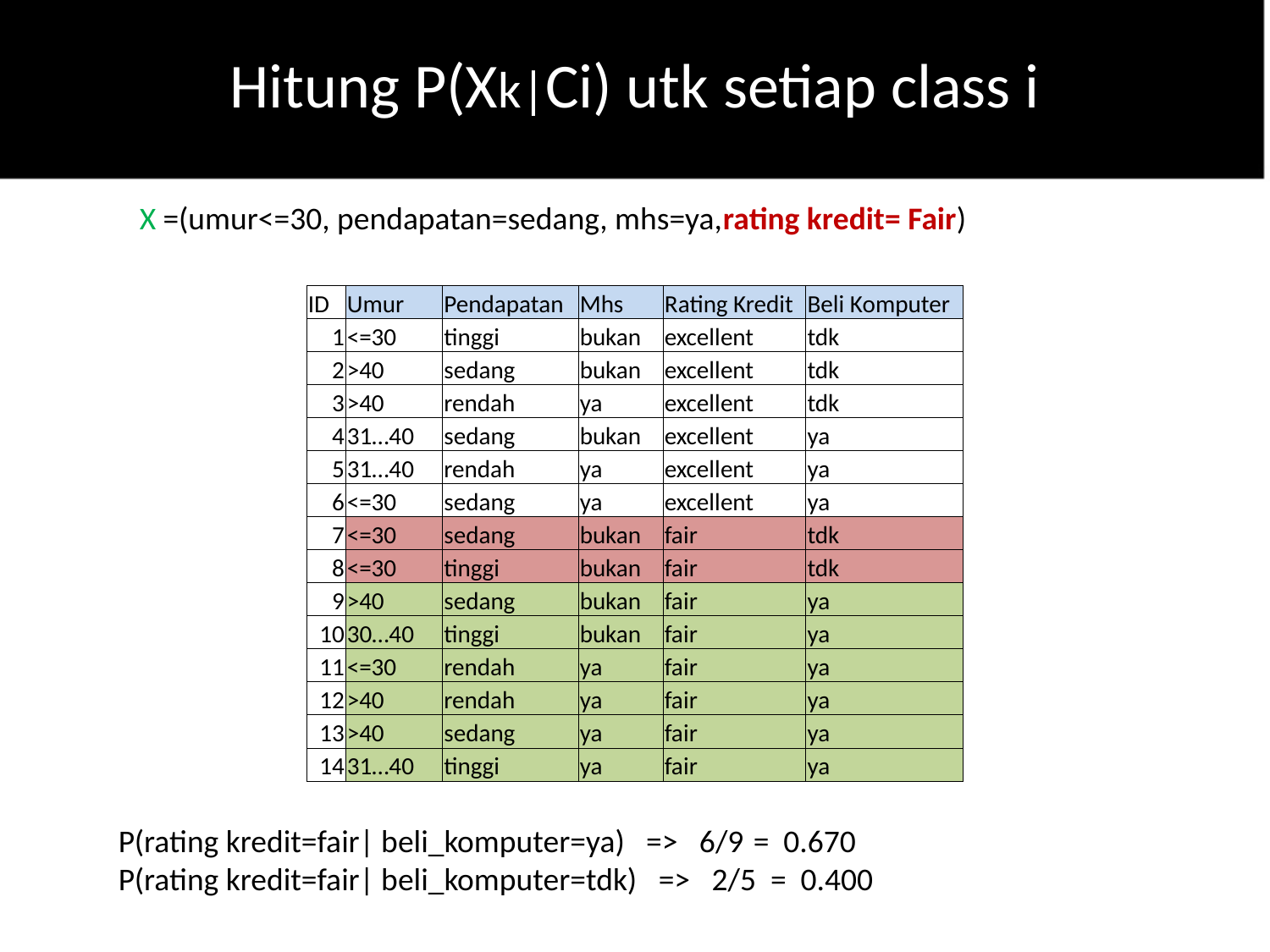

# Hitung P(Xk|Ci) utk setiap class i
X =(umur<=30, pendapatan=sedang, mhs=ya,rating kredit= Fair)
| ID | Umur | Pendapatan | Mhs | Rating Kredit | Beli Komputer |
| --- | --- | --- | --- | --- | --- |
| 1 | <=30 | tinggi | bukan | excellent | tdk |
| 2 | >40 | sedang | bukan | excellent | tdk |
| 3 | >40 | rendah | ya | excellent | tdk |
| 4 | 31…40 | sedang | bukan | excellent | ya |
| 5 | 31…40 | rendah | ya | excellent | ya |
| 6 | <=30 | sedang | ya | excellent | ya |
| 7 | <=30 | sedang | bukan | fair | tdk |
| 8 | <=30 | tinggi | bukan | fair | tdk |
| 9 | >40 | sedang | bukan | fair | ya |
| 10 | 30…40 | tinggi | bukan | fair | ya |
| 11 | <=30 | rendah | ya | fair | ya |
| 12 | >40 | rendah | ya | fair | ya |
| 13 | >40 | sedang | ya | fair | ya |
| 14 | 31…40 | tinggi | ya | fair | ya |
P(rating kredit=fair| beli_komputer=ya)   =>   6/9	=  0.670
P(rating kredit=fair| beli_komputer=tdk)   =>   2/5  =  0.400